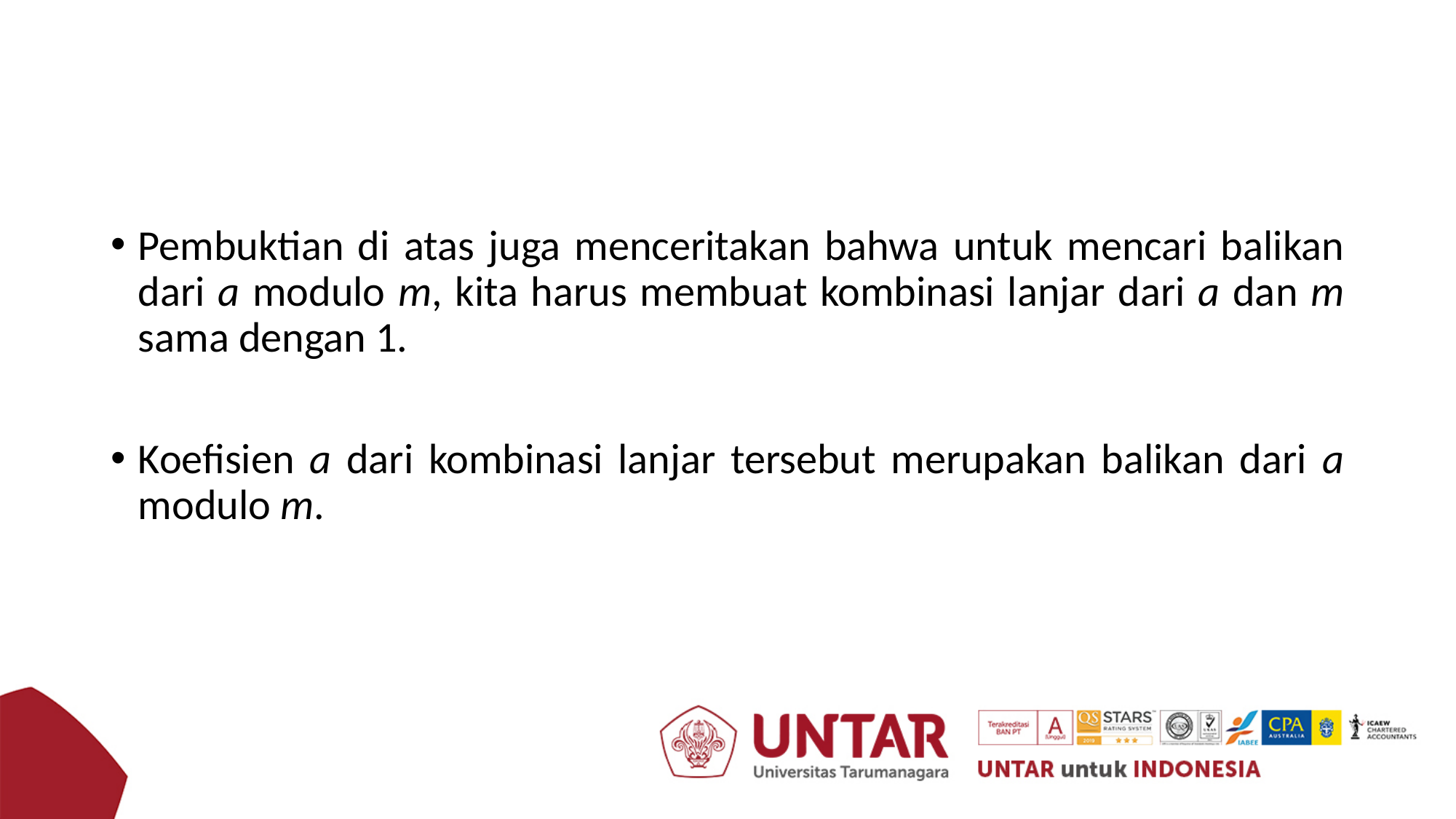

Pembuktian di atas juga menceritakan bahwa untuk mencari balikan dari a modulo m, kita harus membuat kombinasi lanjar dari a dan m sama dengan 1.

Koefisien a dari kombinasi lanjar tersebut merupakan balikan dari a modulo m.